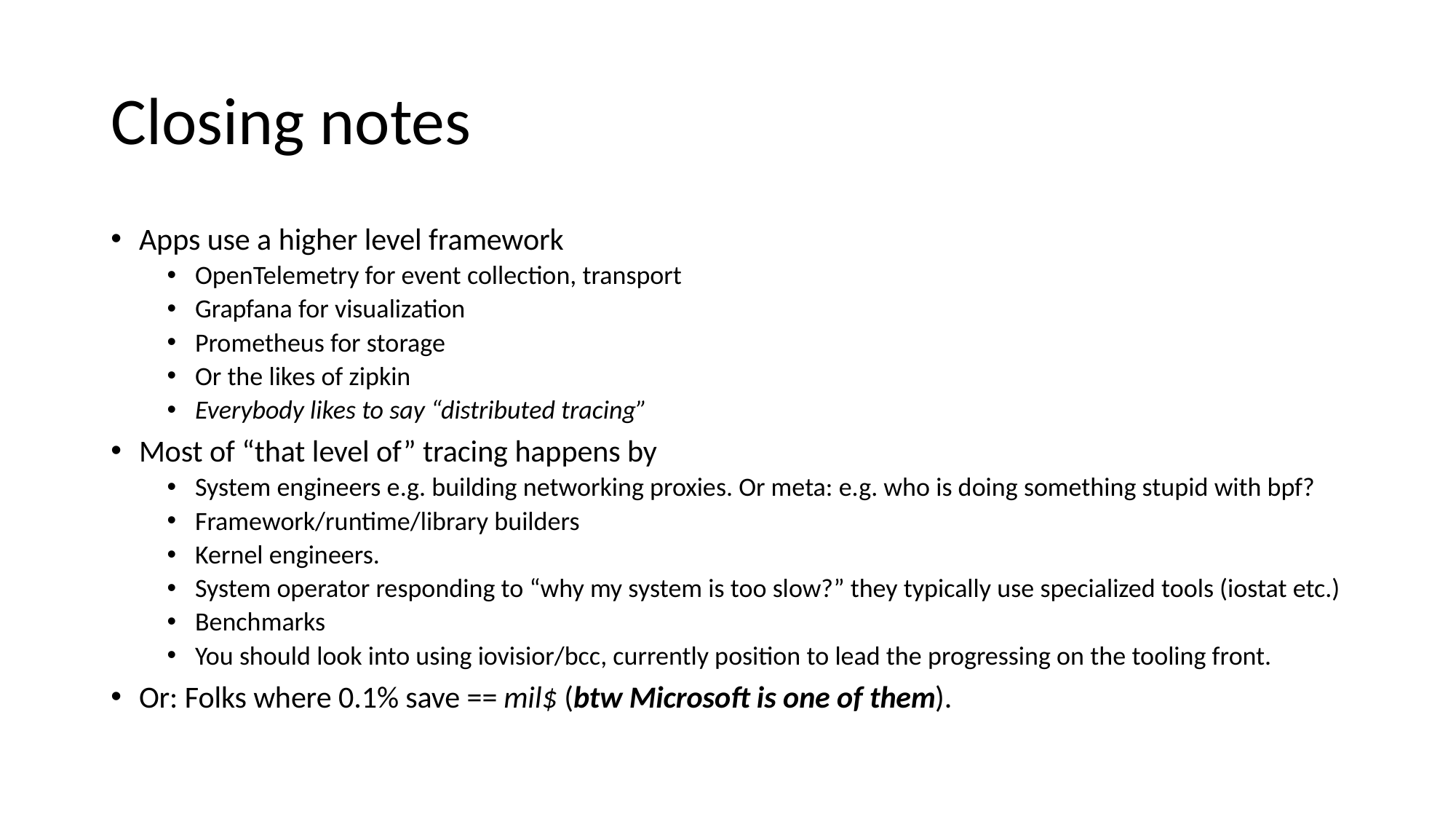

# Closing notes
Apps use a higher level framework
OpenTelemetry for event collection, transport
Grapfana for visualization
Prometheus for storage
Or the likes of zipkin
Everybody likes to say “distributed tracing”
Most of “that level of” tracing happens by
System engineers e.g. building networking proxies. Or meta: e.g. who is doing something stupid with bpf?
Framework/runtime/library builders
Kernel engineers.
System operator responding to “why my system is too slow?” they typically use specialized tools (iostat etc.)
Benchmarks
You should look into using iovisior/bcc, currently position to lead the progressing on the tooling front.
Or: Folks where 0.1% save == mil$ (btw Microsoft is one of them).